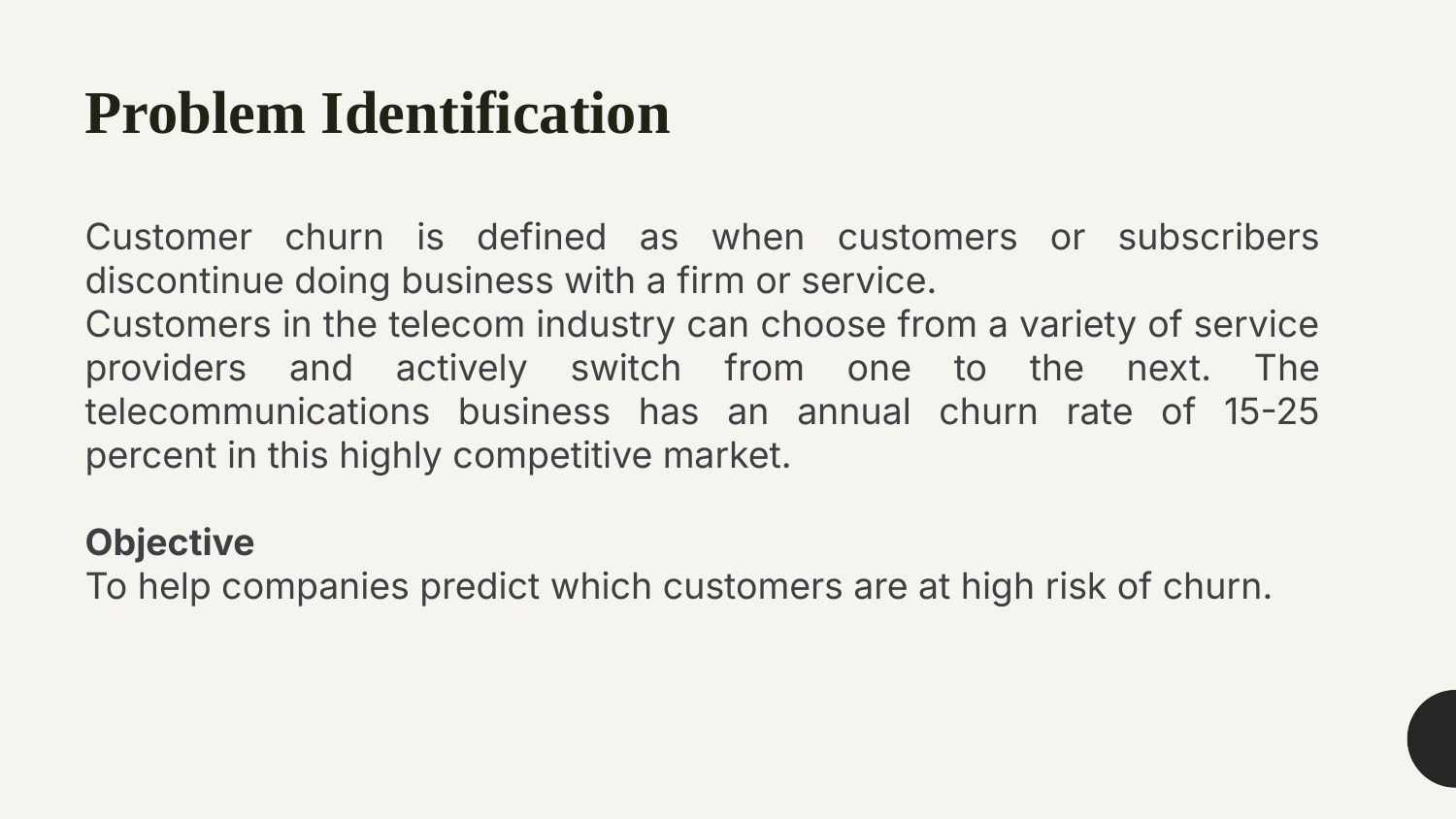

Problem Identification

Customer churn is defined as when customers or subscribers discontinue doing business with a firm or service.
Customers in the telecom industry can choose from a variety of service providers and actively switch from one to the next. The telecommunications business has an annual churn rate of 15-25 percent in this highly competitive market.

Objective
To help companies predict which customers are at high risk of churn.